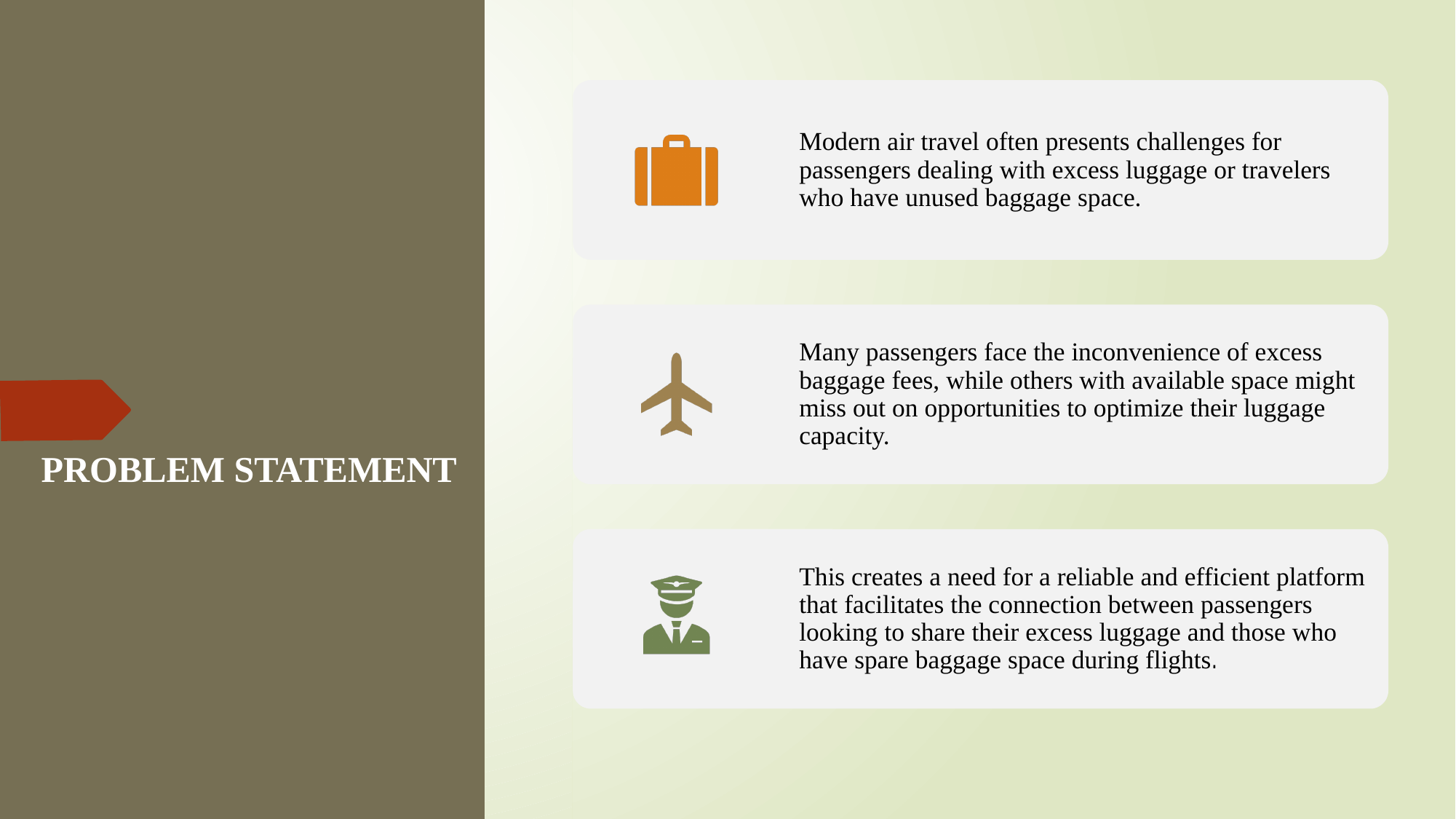

Modern air travel often presents challenges for passengers dealing with excess luggage or travelers who have unused baggage space.
Many passengers face the inconvenience of excess baggage fees, while others with available space might miss out on opportunities to optimize their luggage capacity.
This creates a need for a reliable and efficient platform that facilitates the connection between passengers looking to share their excess luggage and those who have spare baggage space during flights.

# PROBLEM STATEMENT